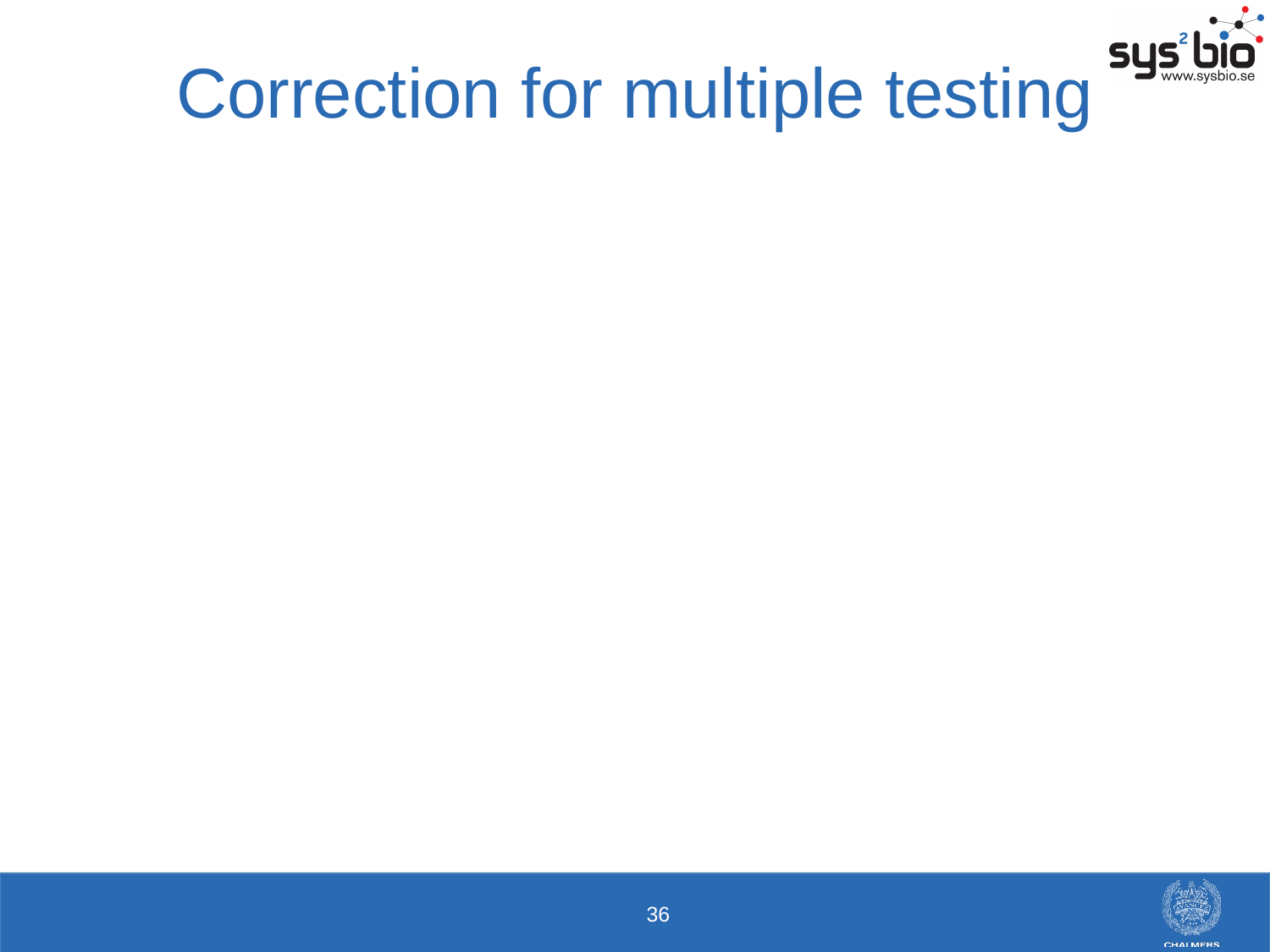

# Correction for multiple testing
Two widely-used methods of correction:

FDR (False Detection Rate)
Corrects for false positive rate
“Find all genes associated with …”

Bonferroni
Corrects for total false positives
“Find one gene to study further for …”
36